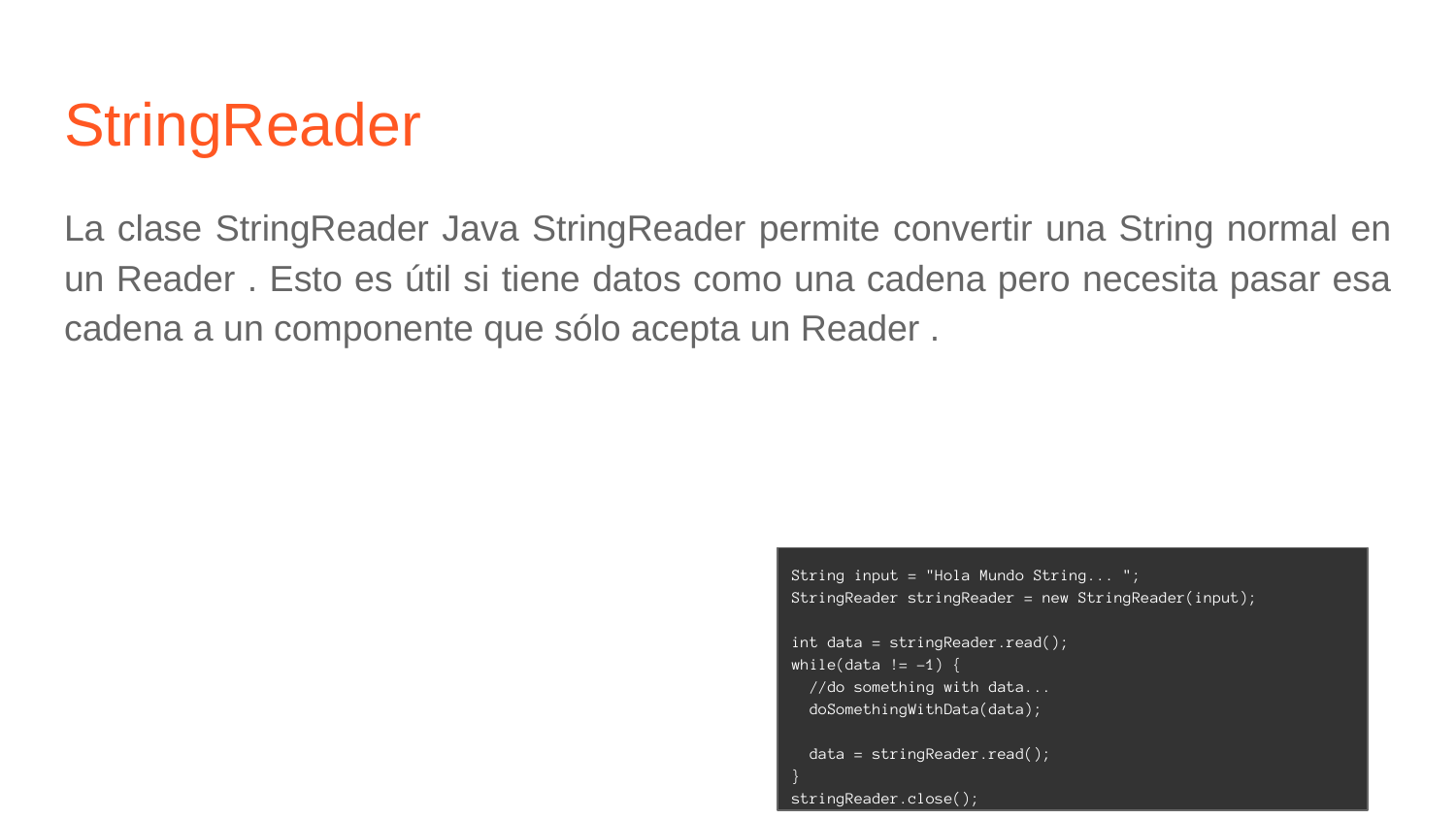

# StringReader
La clase StringReader Java StringReader permite convertir una String normal en un Reader . Esto es útil si tiene datos como una cadena pero necesita pasar esa cadena a un componente que sólo acepta un Reader .
String input = "Hola Mundo String... ";
StringReader stringReader = new StringReader(input);
int data = stringReader.read();
while(data != -1) {
  //do something with data...
  doSomethingWithData(data);
  data = stringReader.read();
}
stringReader.close();